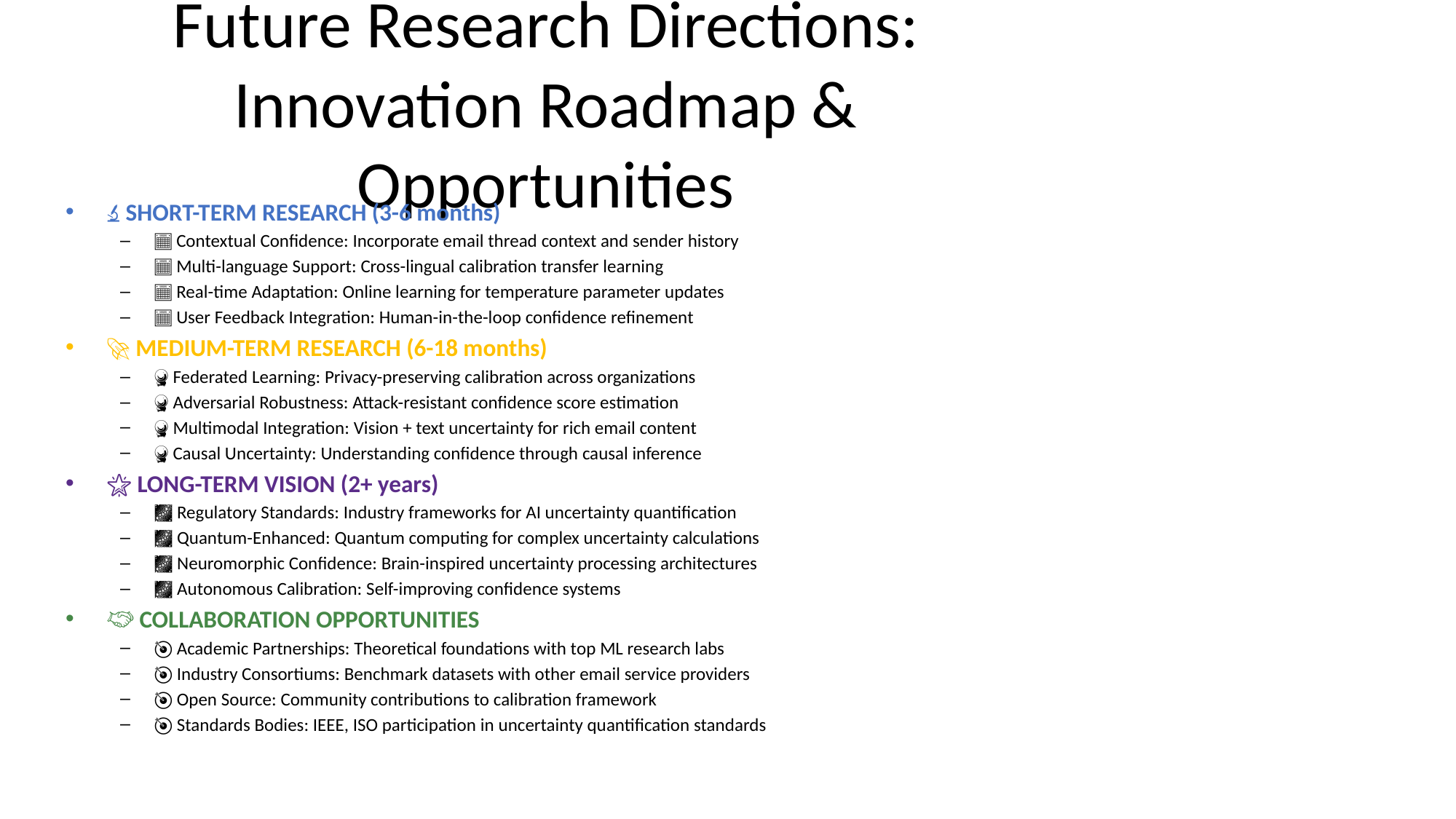

# Future Research Directions: Innovation Roadmap & Opportunities
🔬 SHORT-TERM RESEARCH (3-6 months)
📅 Contextual Confidence: Incorporate email thread context and sender history
📅 Multi-language Support: Cross-lingual calibration transfer learning
📅 Real-time Adaptation: Online learning for temperature parameter updates
📅 User Feedback Integration: Human-in-the-loop confidence refinement
🚀 MEDIUM-TERM RESEARCH (6-18 months)
🔮 Federated Learning: Privacy-preserving calibration across organizations
🔮 Adversarial Robustness: Attack-resistant confidence score estimation
🔮 Multimodal Integration: Vision + text uncertainty for rich email content
🔮 Causal Uncertainty: Understanding confidence through causal inference
🌟 LONG-TERM VISION (2+ years)
🌌 Regulatory Standards: Industry frameworks for AI uncertainty quantification
🌌 Quantum-Enhanced: Quantum computing for complex uncertainty calculations
🌌 Neuromorphic Confidence: Brain-inspired uncertainty processing architectures
🌌 Autonomous Calibration: Self-improving confidence systems
🤝 COLLABORATION OPPORTUNITIES
🎯 Academic Partnerships: Theoretical foundations with top ML research labs
🎯 Industry Consortiums: Benchmark datasets with other email service providers
🎯 Open Source: Community contributions to calibration framework
🎯 Standards Bodies: IEEE, ISO participation in uncertainty quantification standards